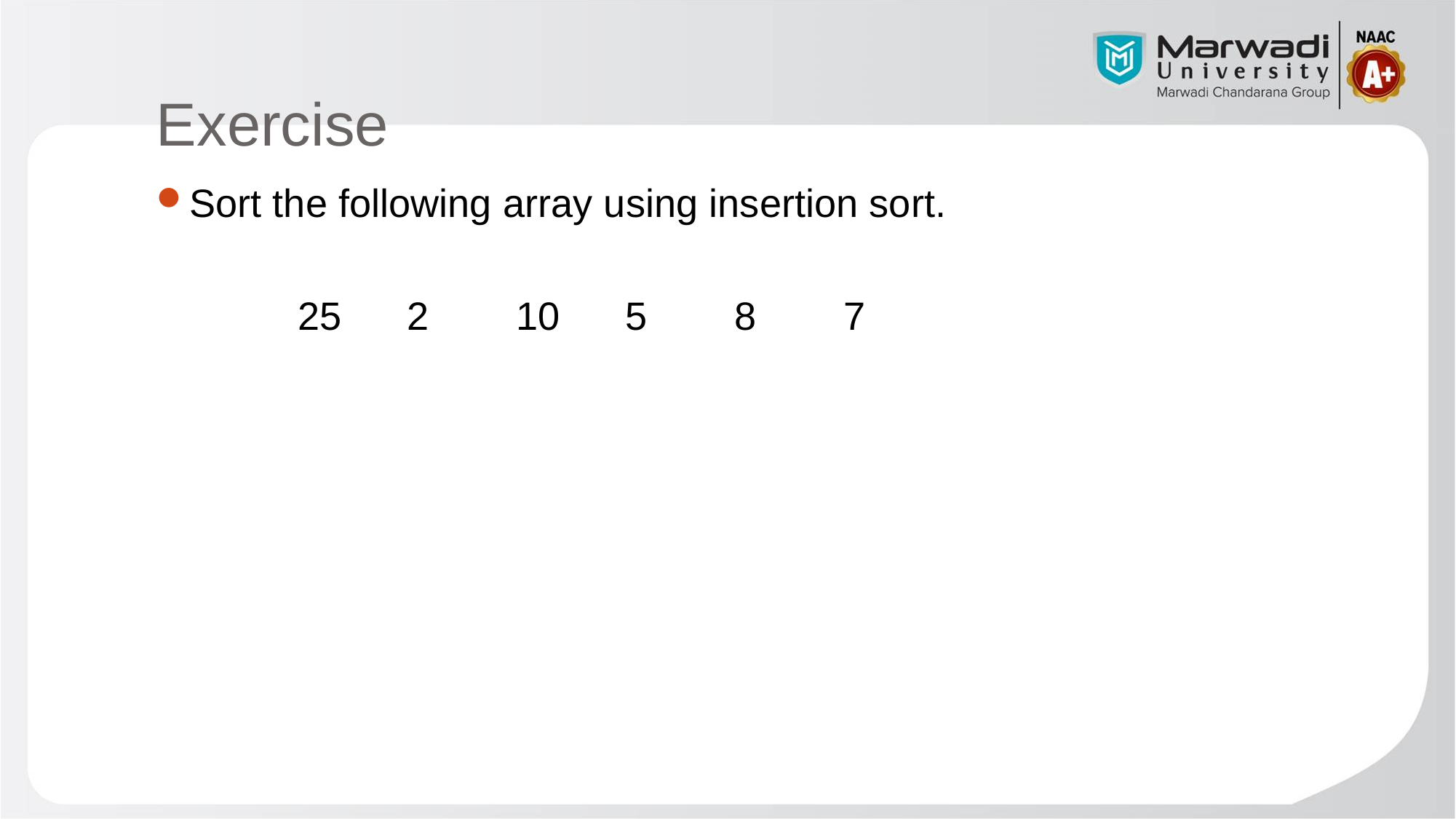

# Exercise
Sort the following array using insertion sort.

		25	2	10	5	8	7